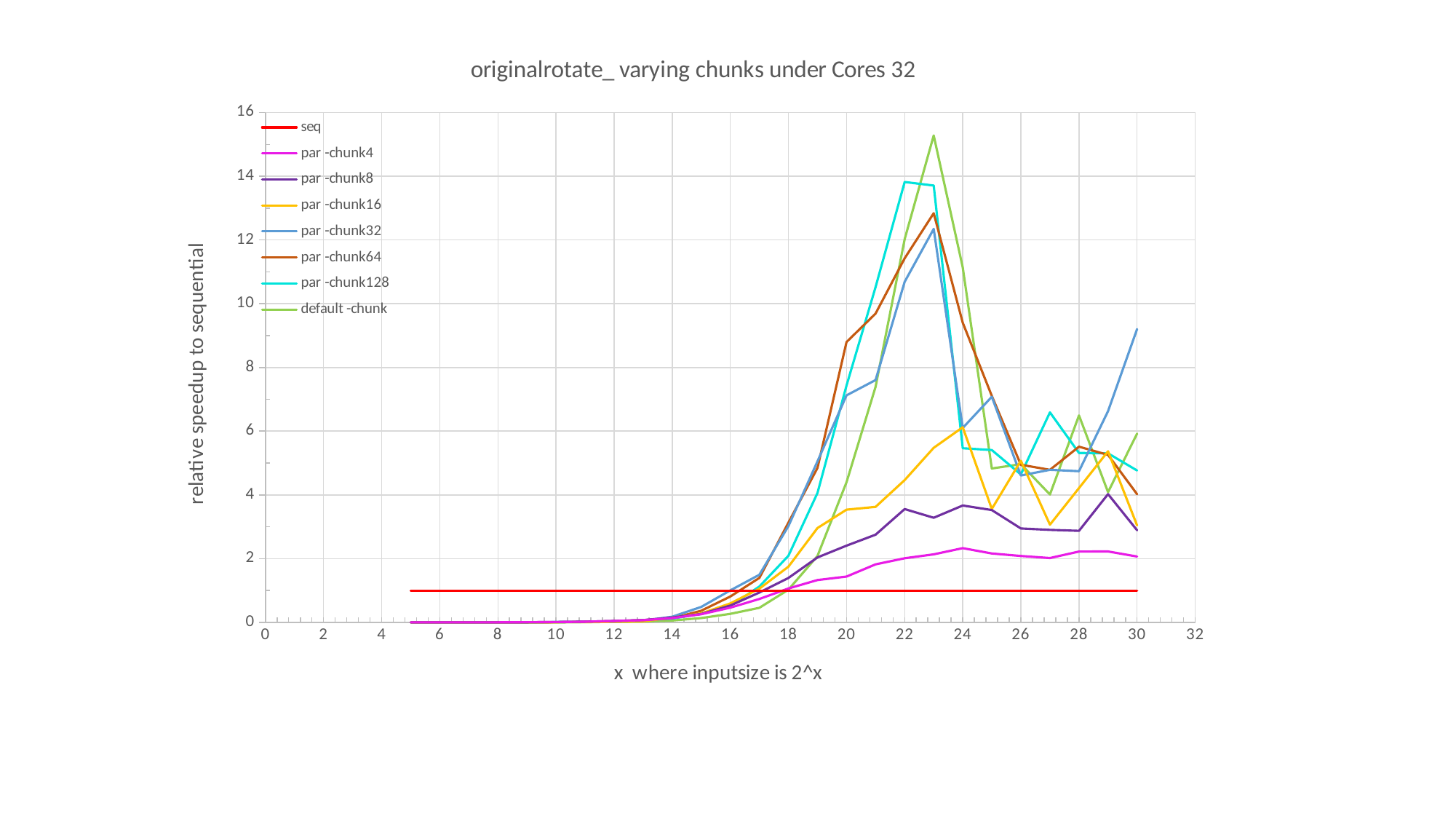

### Chart: originalrotate_ varying chunks under Cores 32

| Category | seq | par -chunk4 | par -chunk8 | par -chunk16 | par -chunk32 | par -chunk64 |  | default -chunk |
|---|---|---|---|---|---|---|---|---|